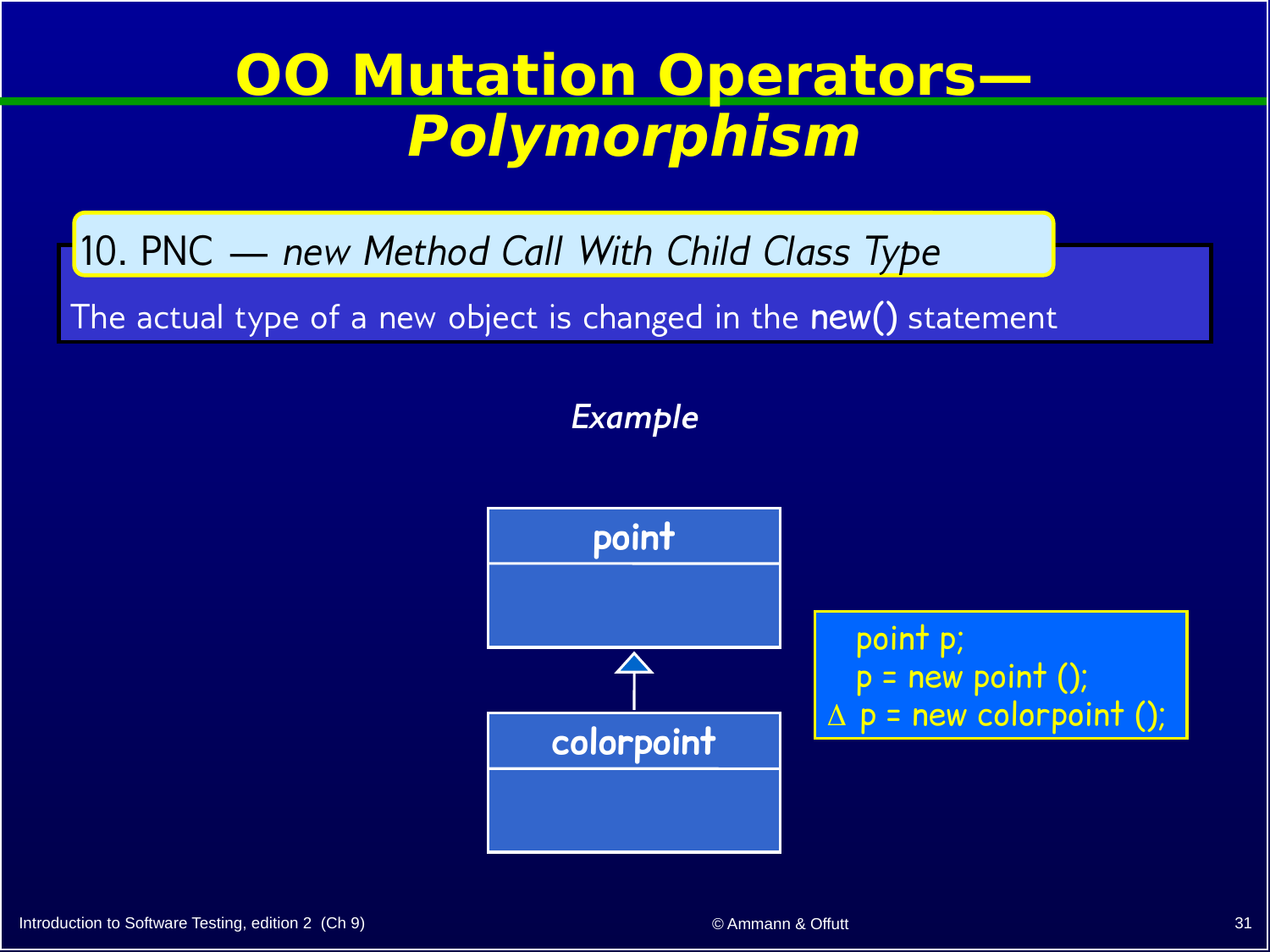

# OO Mutation Operators—Polymorphism

10. PNC — new Method Call With Child Class Type

The actual type of a new object is changed in the new() statement
Example
point

colorpoint

   point p;
   p = new point ();
Δ 	p = new colorpoint ();
31
Introduction to Software Testing, edition 2  (Ch 9)
© Ammann & Offutt